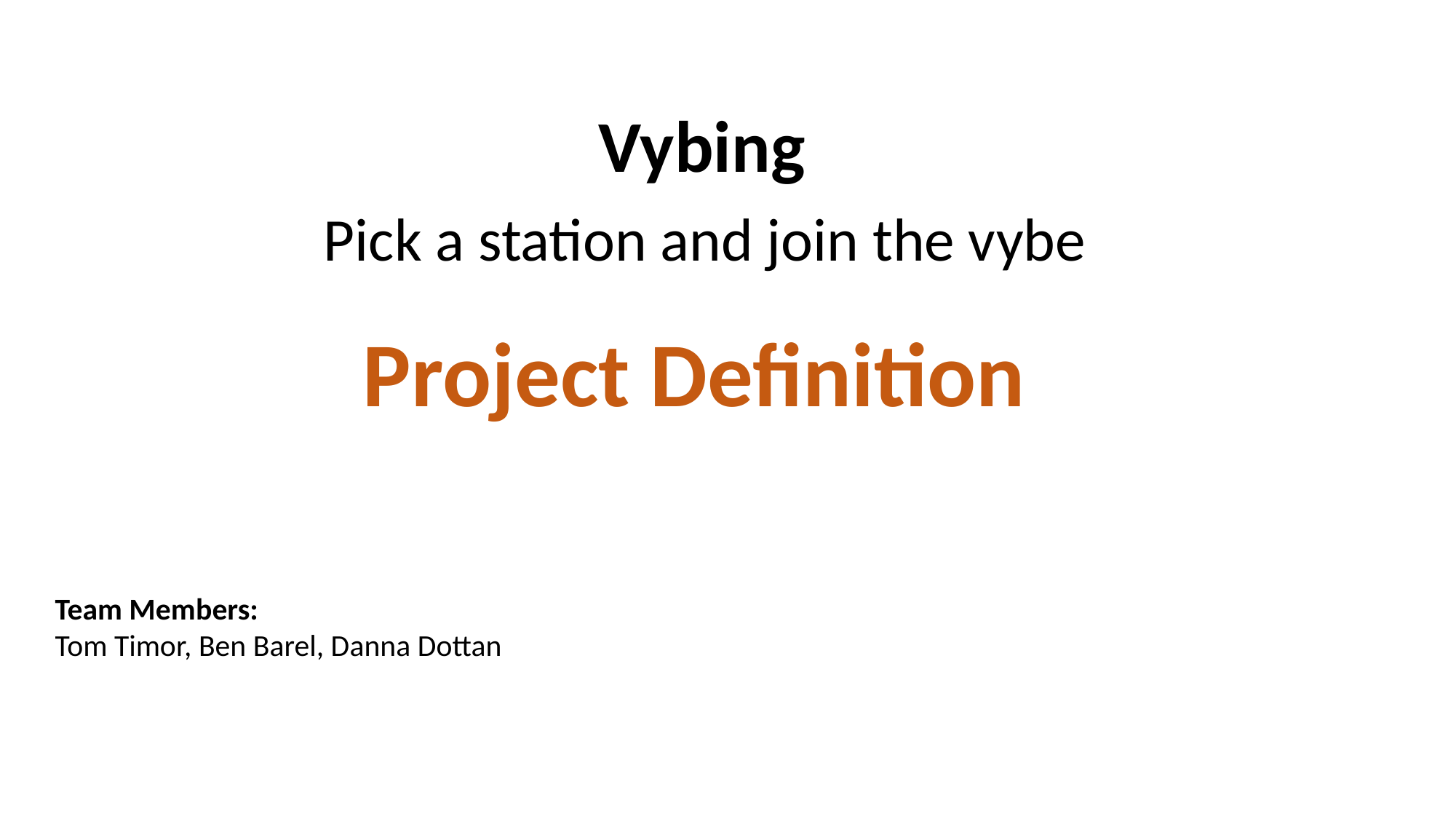

Vybing
Pick a station and join the vybe
Project Definition
Team Members:
Tom Timor, Ben Barel, Danna Dottan